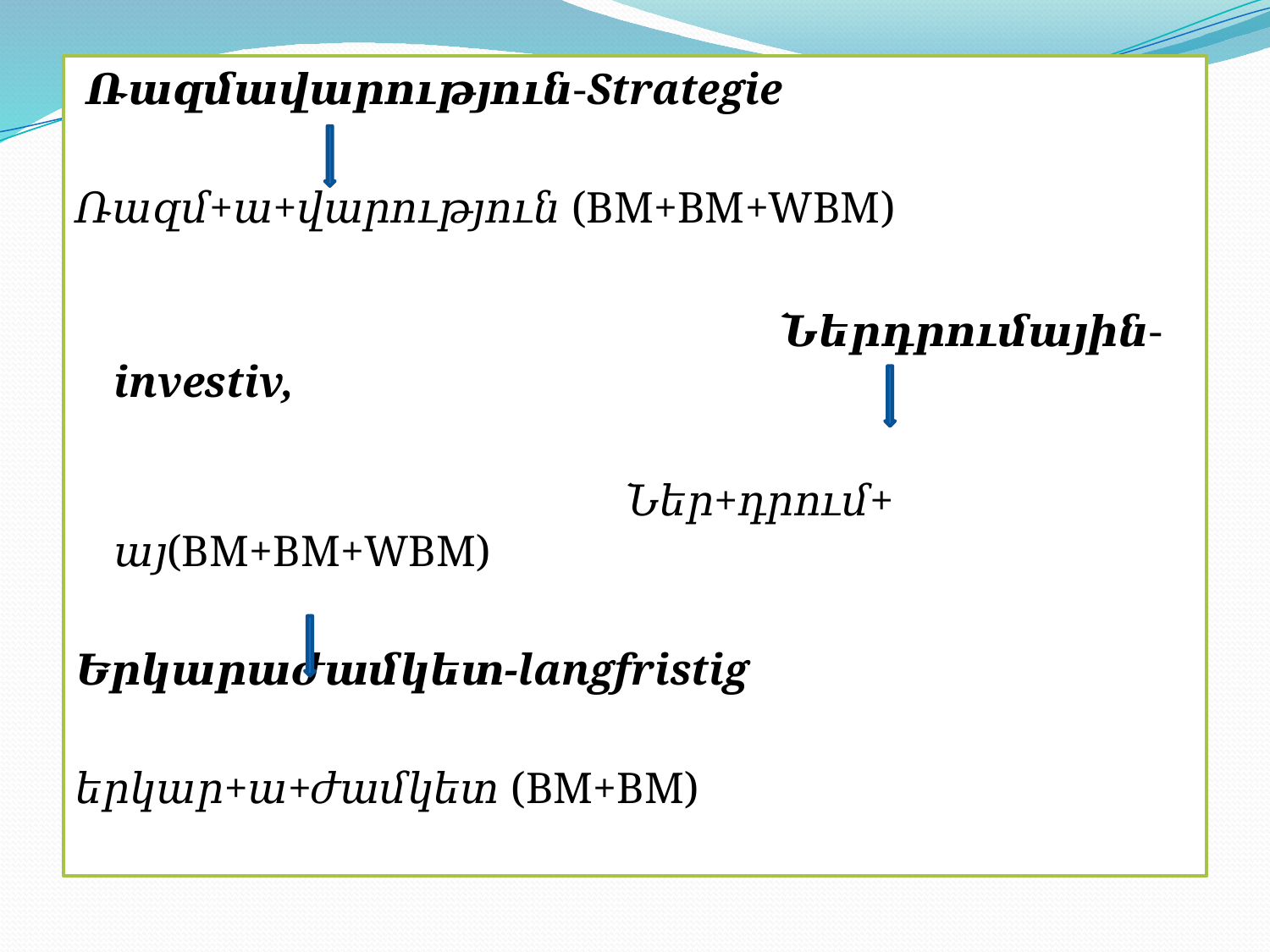

Ռազմավարություն-Strategie

Ռազմ+ա+վարություն (BM+BM+WBM)

                                                                Ներդրումային-investiv,

                                                  Ներ+դրում+ այ(BM+BM+WBM)

Երկարաժամկետ-langfristig

երկար+ա+ժամկետ (BM+BM)